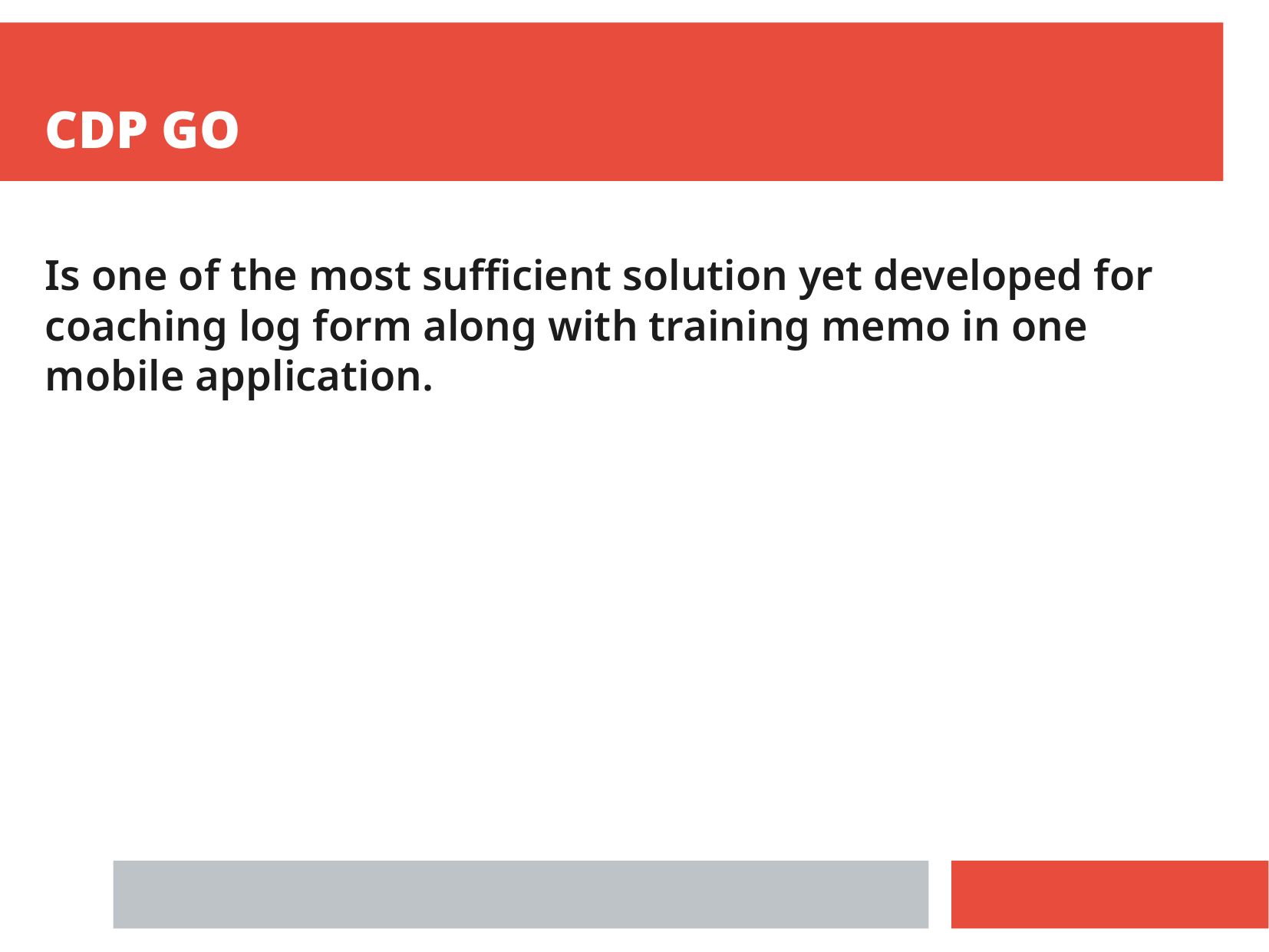

CDP GO
Is one of the most sufficient solution yet developed for coaching log form along with training memo in one mobile application.